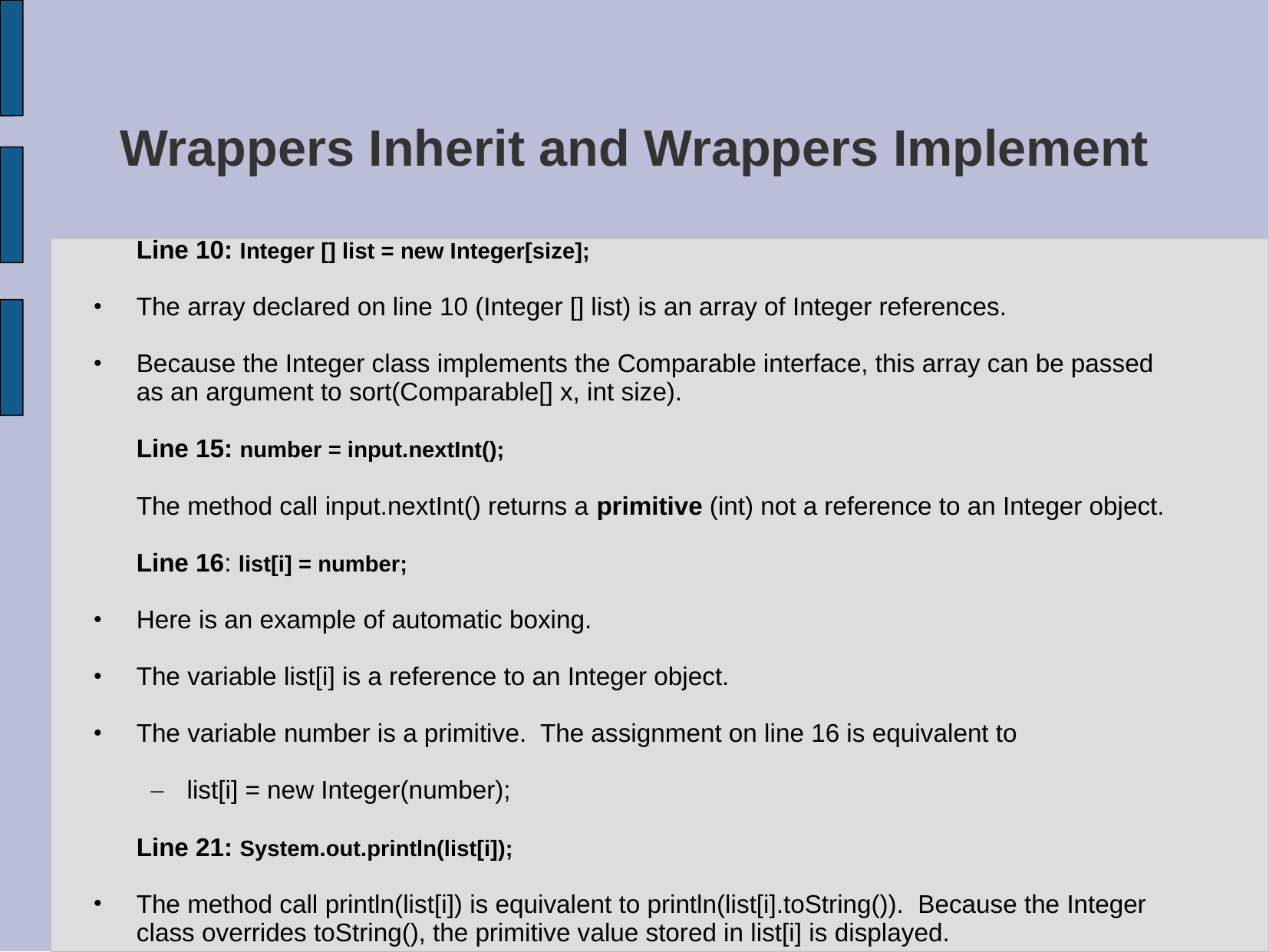

# Wrappers Inherit and Wrappers Implement
	Line 10: Integer [] list = new Integer[size];

The array declared on line 10 (Integer [] list) is an array of Integer references.

Because the Integer class implements the Comparable interface, this array can be passed as an argument to sort(Comparable[] x, int size).
Line 15: number = input.nextInt();

	The method call input.nextInt() returns a primitive (int) not a reference to an Integer object.
Line 16: list[i] = number;

Here is an example of automatic boxing.

The variable list[i] is a reference to an Integer object.

The variable number is a primitive.  The assignment on line 16 is equivalent to

list[i] = new Integer(number);
	Line 21: System.out.println(list[i]);

The method call println(list[i]) is equivalent to println(list[i].toString()).  Because the Integer class overrides toString(), the primitive value stored in list[i] is displayed.